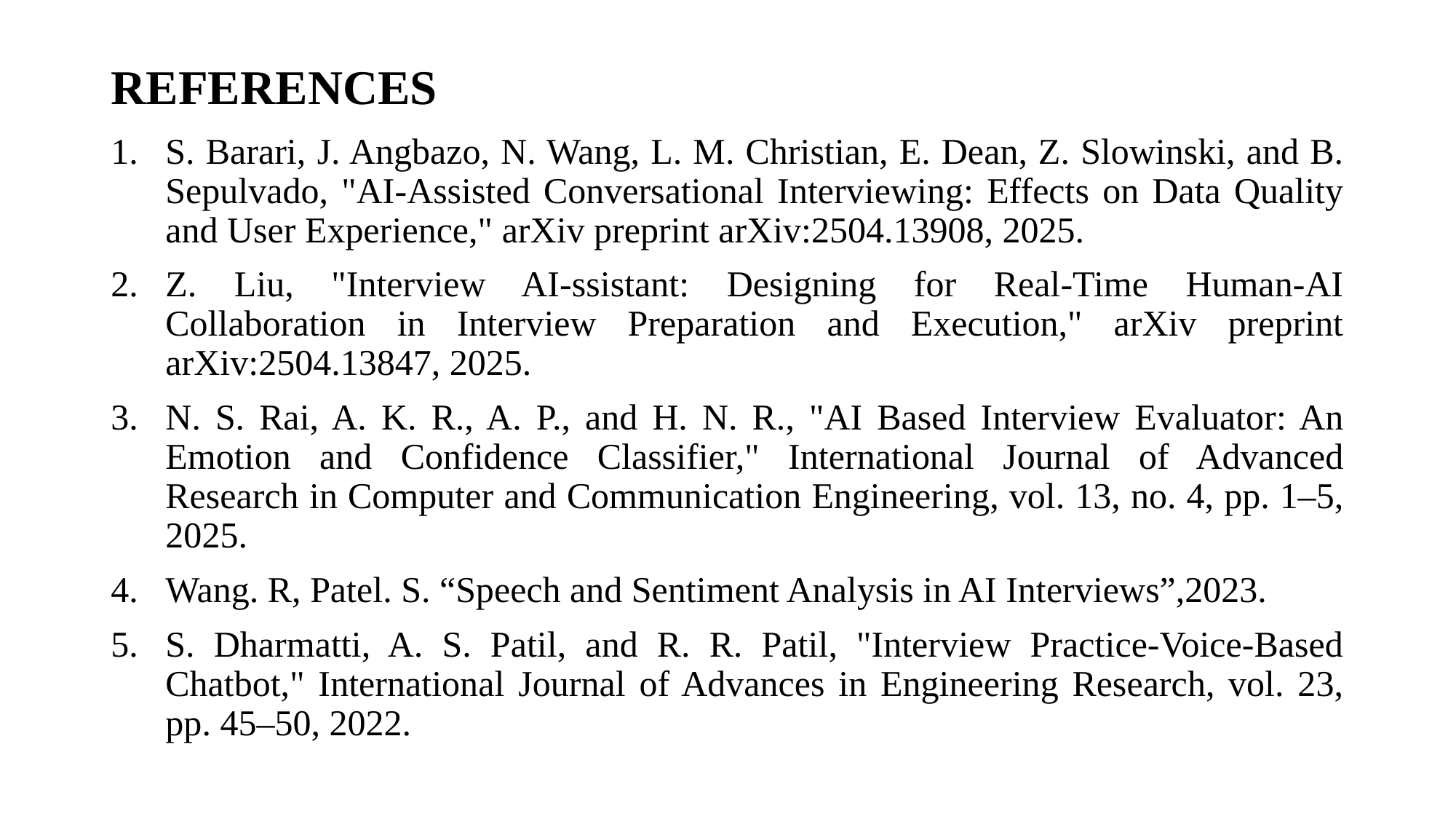

# REFERENCES
S. Barari, J. Angbazo, N. Wang, L. M. Christian, E. Dean, Z. Slowinski, and B. Sepulvado, "AI-Assisted Conversational Interviewing: Effects on Data Quality and User Experience," arXiv preprint arXiv:2504.13908, 2025.
Z. Liu, "Interview AI-ssistant: Designing for Real-Time Human-AI Collaboration in Interview Preparation and Execution," arXiv preprint arXiv:2504.13847, 2025.
N. S. Rai, A. K. R., A. P., and H. N. R., "AI Based Interview Evaluator: An Emotion and Confidence Classifier," International Journal of Advanced Research in Computer and Communication Engineering, vol. 13, no. 4, pp. 1–5, 2025.
Wang. R, Patel. S. “Speech and Sentiment Analysis in AI Interviews”,2023.
S. Dharmatti, A. S. Patil, and R. R. Patil, "Interview Practice-Voice-Based Chatbot," International Journal of Advances in Engineering Research, vol. 23, pp. 45–50, 2022.
31